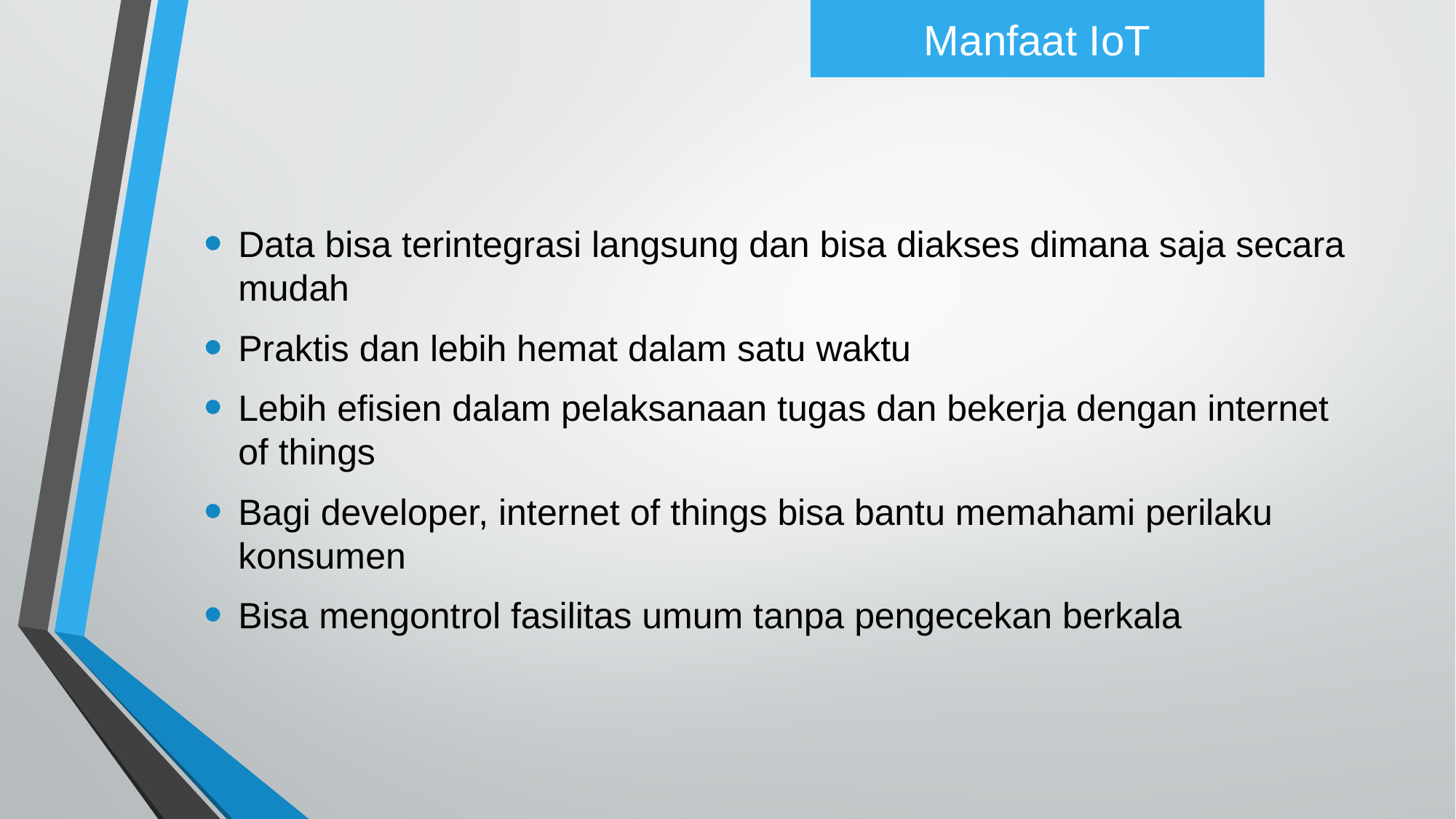

Manfaat IoT
Data bisa terintegrasi langsung dan bisa diakses dimana saja secara mudah
Praktis dan lebih hemat dalam satu waktu
Lebih efisien dalam pelaksanaan tugas dan bekerja dengan internet of things
Bagi developer, internet of things bisa bantu memahami perilaku konsumen
Bisa mengontrol fasilitas umum tanpa pengecekan berkala